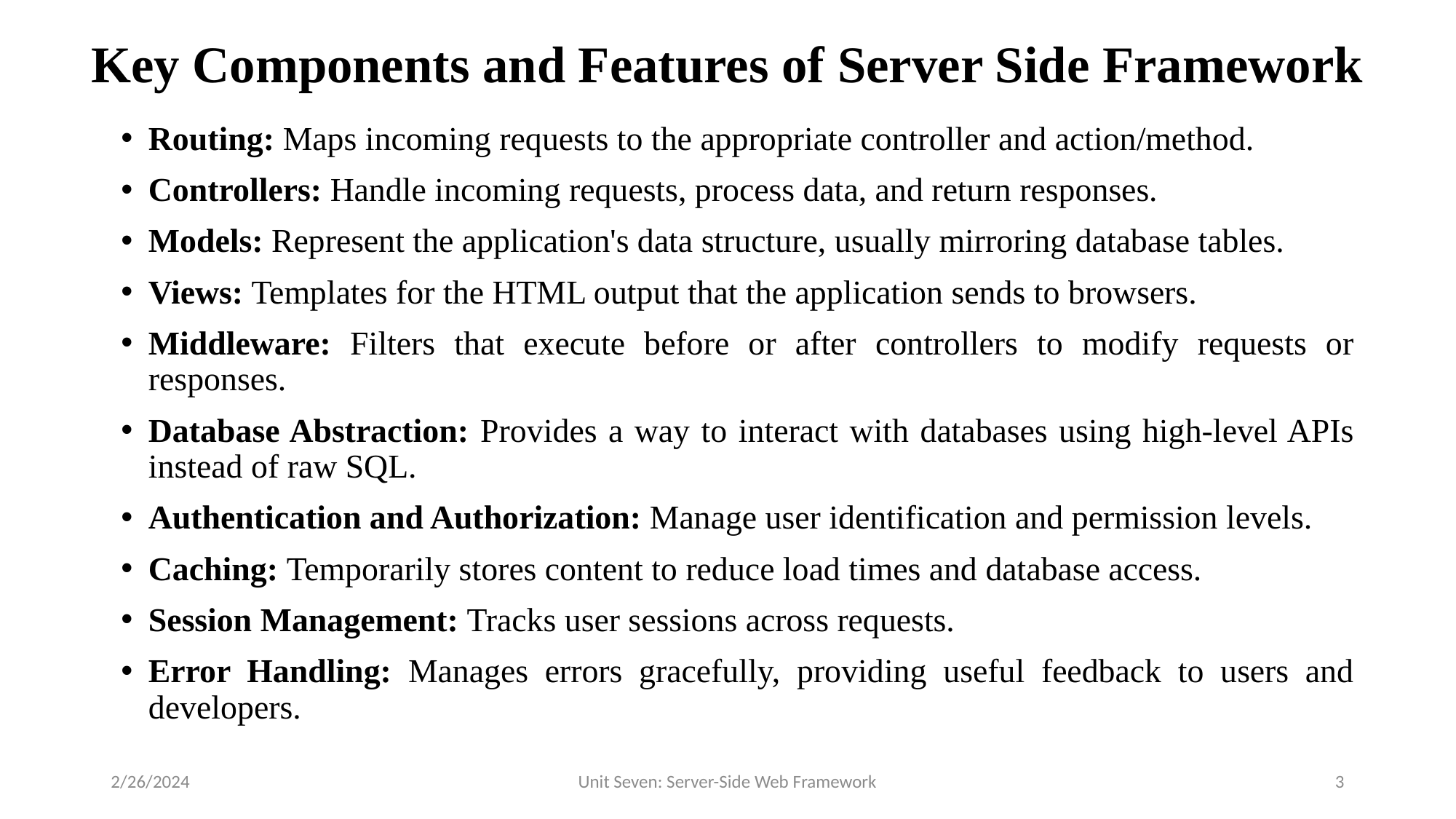

# Key Components and Features of Server Side Framework
Routing: Maps incoming requests to the appropriate controller and action/method.
Controllers: Handle incoming requests, process data, and return responses.
Models: Represent the application's data structure, usually mirroring database tables.
Views: Templates for the HTML output that the application sends to browsers.
Middleware: Filters that execute before or after controllers to modify requests or responses.
Database Abstraction: Provides a way to interact with databases using high-level APIs instead of raw SQL.
Authentication and Authorization: Manage user identification and permission levels.
Caching: Temporarily stores content to reduce load times and database access.
Session Management: Tracks user sessions across requests.
Error Handling: Manages errors gracefully, providing useful feedback to users and developers.
2/26/2024
Unit Seven: Server-Side Web Framework
3